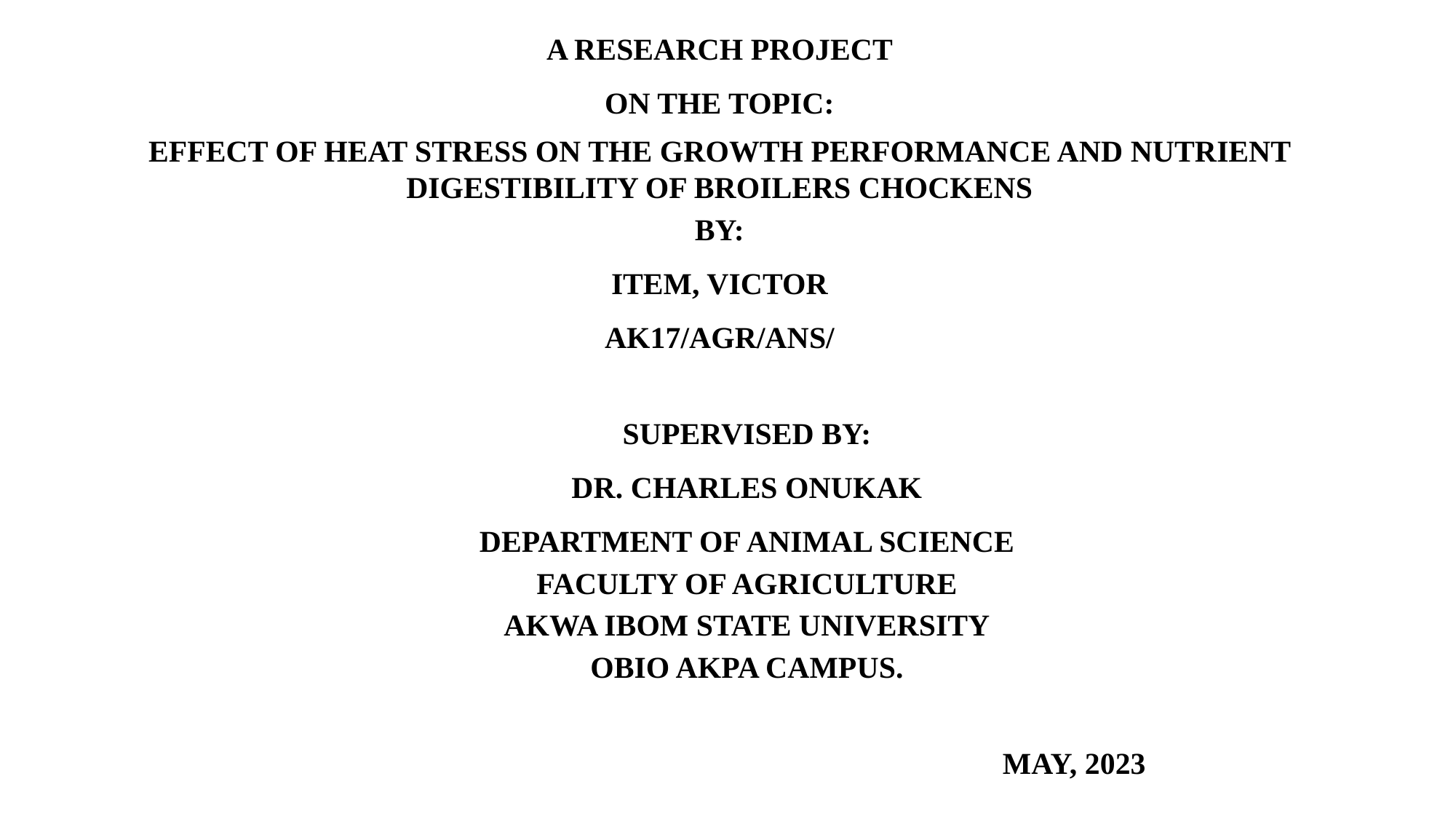

A RESEARCH PROJECT
ON THE TOPIC:
EFFECT OF HEAT STRESS ON THE GROWTH PERFORMANCE AND NUTRIENT DIGESTIBILITY OF BROILERS CHOCKENS
BY:
ITEM, VICTOR
AK17/AGR/ANS/

SUPERVISED BY:
DR. CHARLES ONUKAK
DEPARTMENT OF ANIMAL SCIENCE
FACULTY OF AGRICULTURE
AKWA IBOM STATE UNIVERSITY
OBIO AKPA CAMPUS.

			MAY, 2023